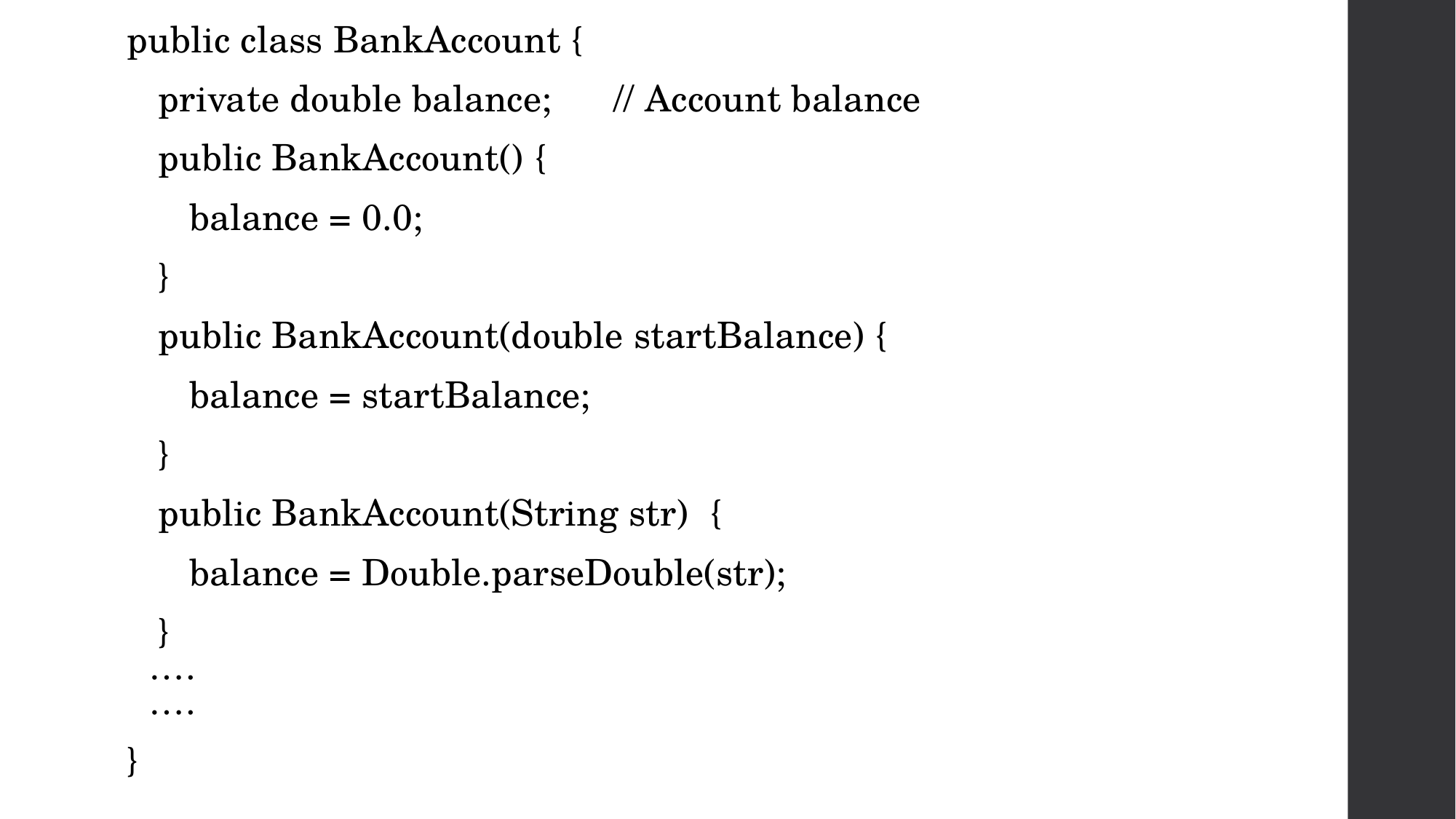

public class BankAccount {
   private double balance;      // Account balance
   public BankAccount() {
      balance = 0.0;
   }
   public BankAccount(double startBalance) {
      balance = startBalance;
   }
   public BankAccount(String str)  {
      balance = Double.parseDouble(str);
   }
….
….
}